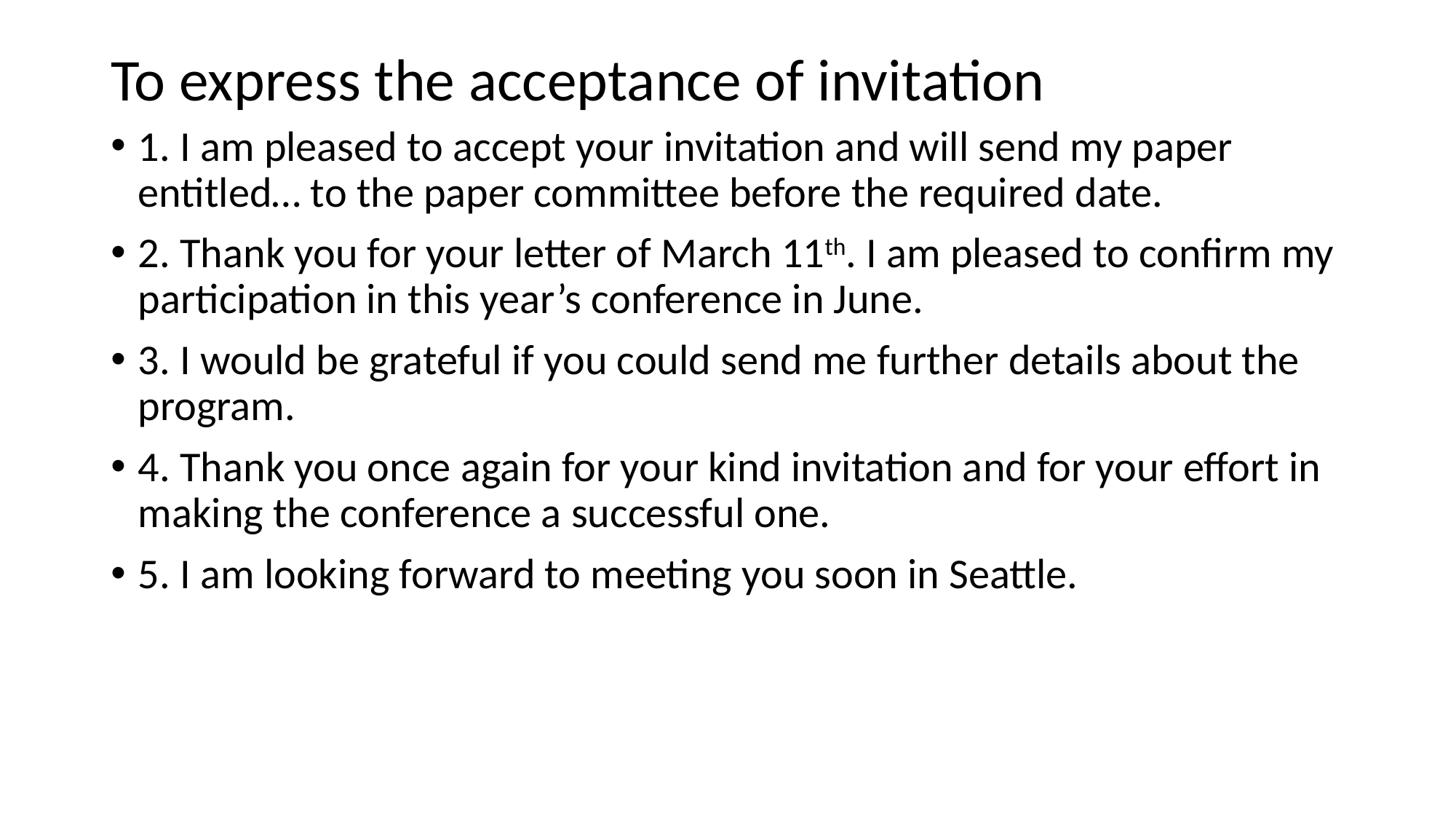

# To express the acceptance of invitation
1. I am pleased to accept your invitation and will send my paper entitled… to the paper committee before the required date.
2. Thank you for your letter of March 11th. I am pleased to confirm my participation in this year’s conference in June.
3. I would be grateful if you could send me further details about the program.
4. Thank you once again for your kind invitation and for your effort in making the conference a successful one.
5. I am looking forward to meeting you soon in Seattle.